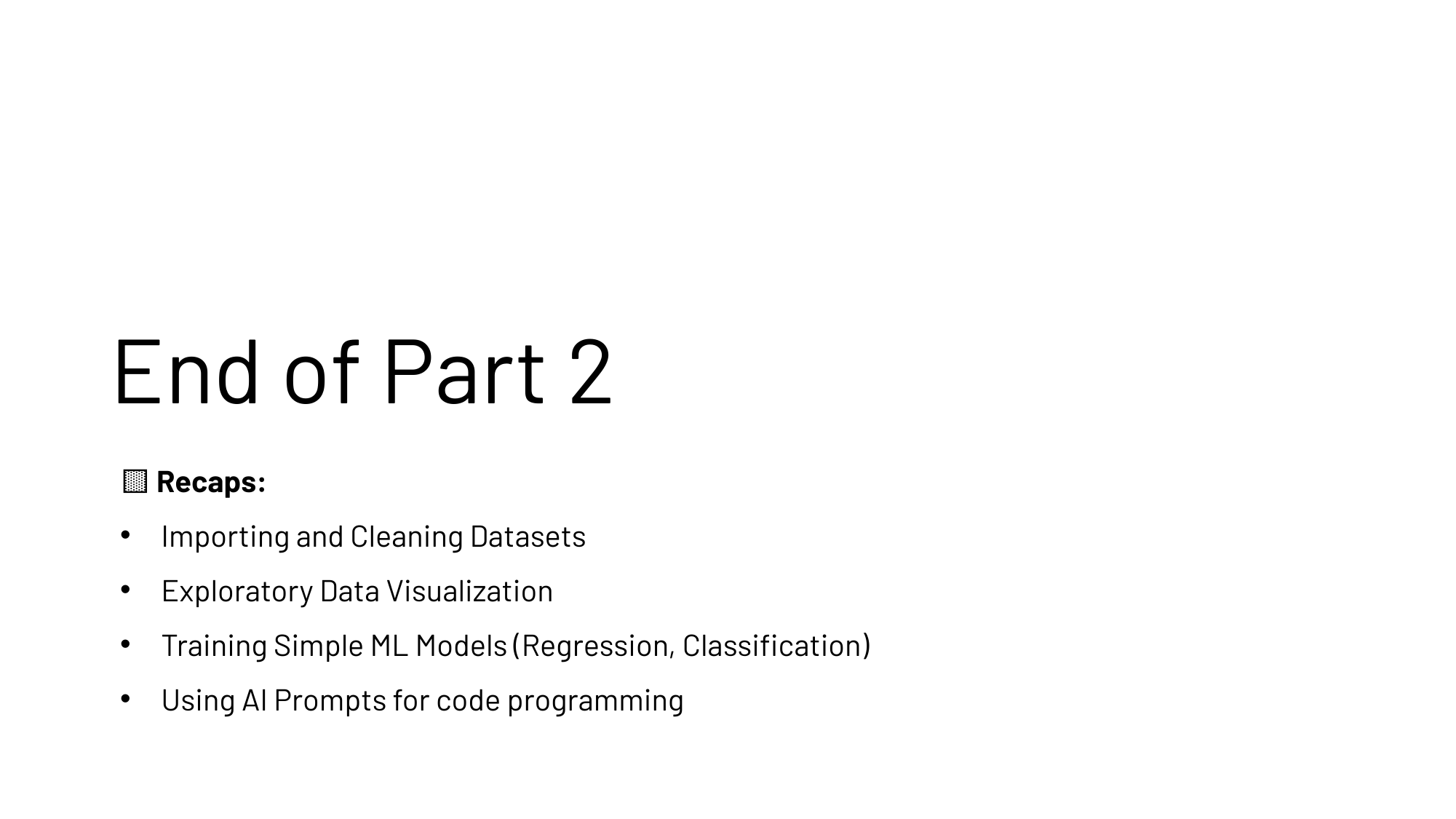

# End of Part 2
🟨 Recaps:
Importing and Cleaning Datasets
Exploratory Data Visualization
Training Simple ML Models (Regression, Classification)
Using AI Prompts for code programming